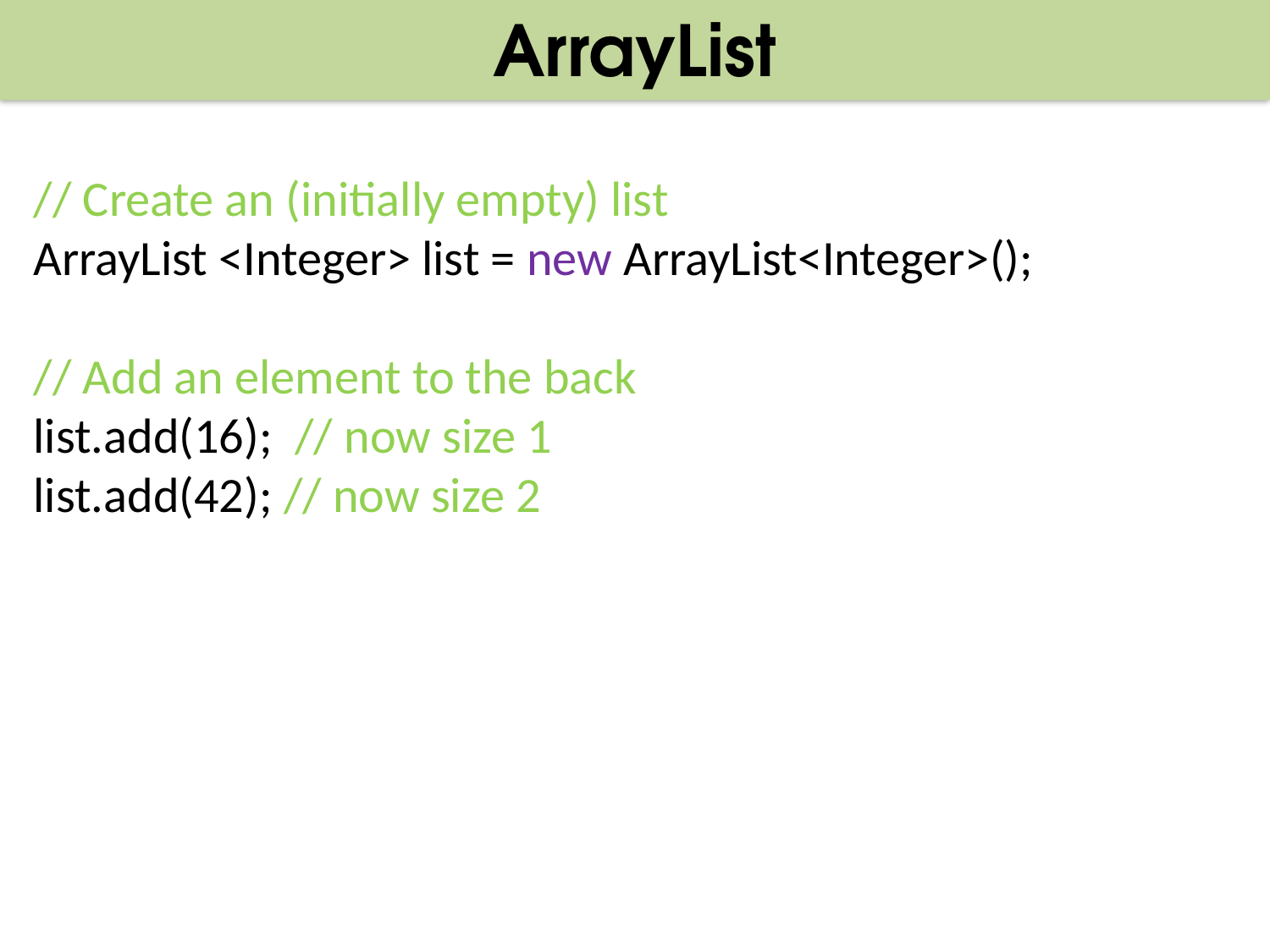

ArrayList
// Create an (initially empty) list
ArrayList <Integer> list = new ArrayList<Integer>();

// Add an element to the back
list.add(16);  // now size 1
list.add(42); // now size 2